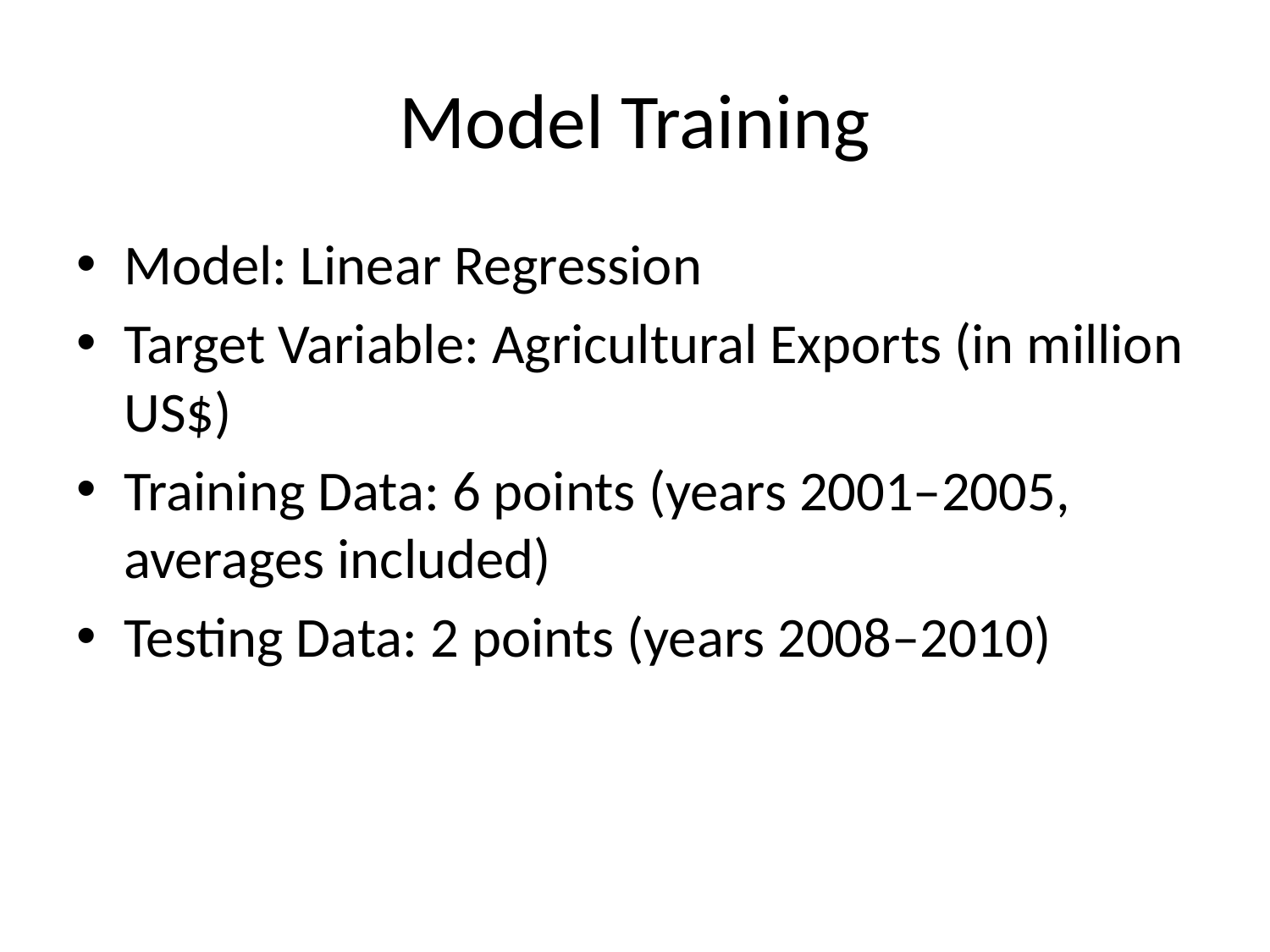

# Model Training
Model: Linear Regression
Target Variable: Agricultural Exports (in million US$)
Training Data: 6 points (years 2001–2005, averages included)
Testing Data: 2 points (years 2008–2010)